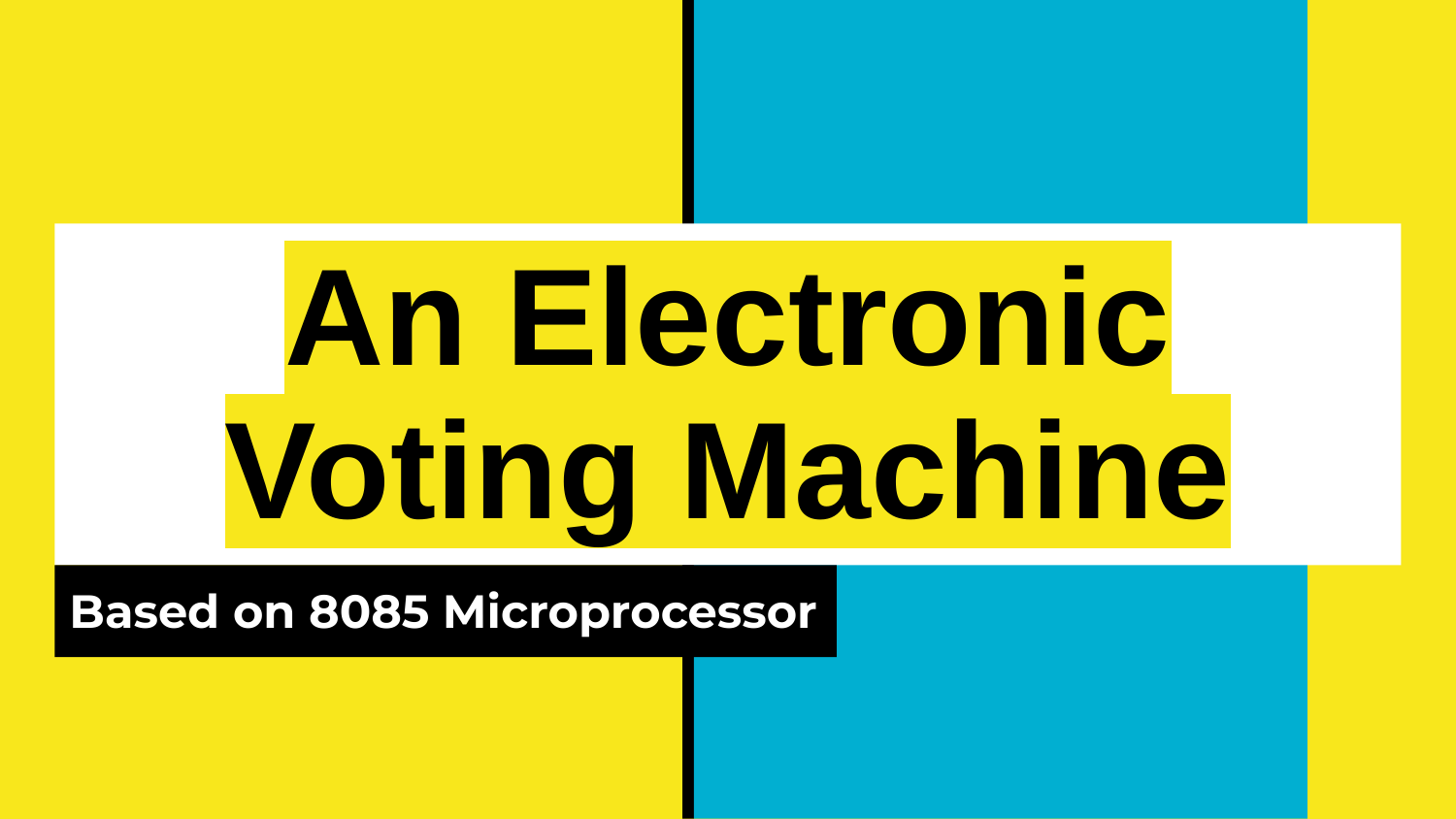

# An Electronic Voting Machine
Based on 8085 Microprocessor